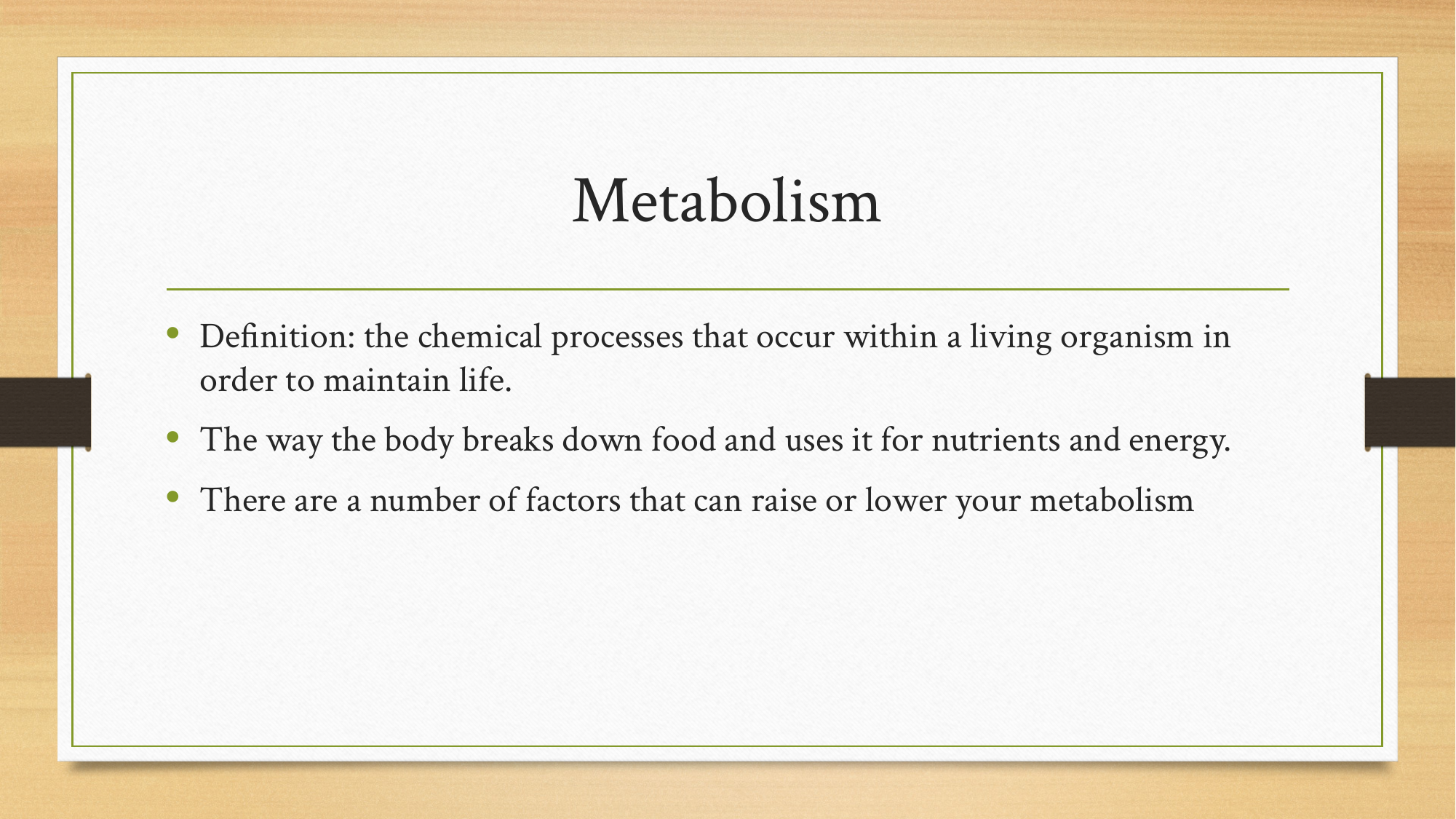

# Metabolism
Definition: the chemical processes that occur within a living organism in order to maintain life.
The way the body breaks down food and uses it for nutrients and energy.
There are a number of factors that can raise or lower your metabolism